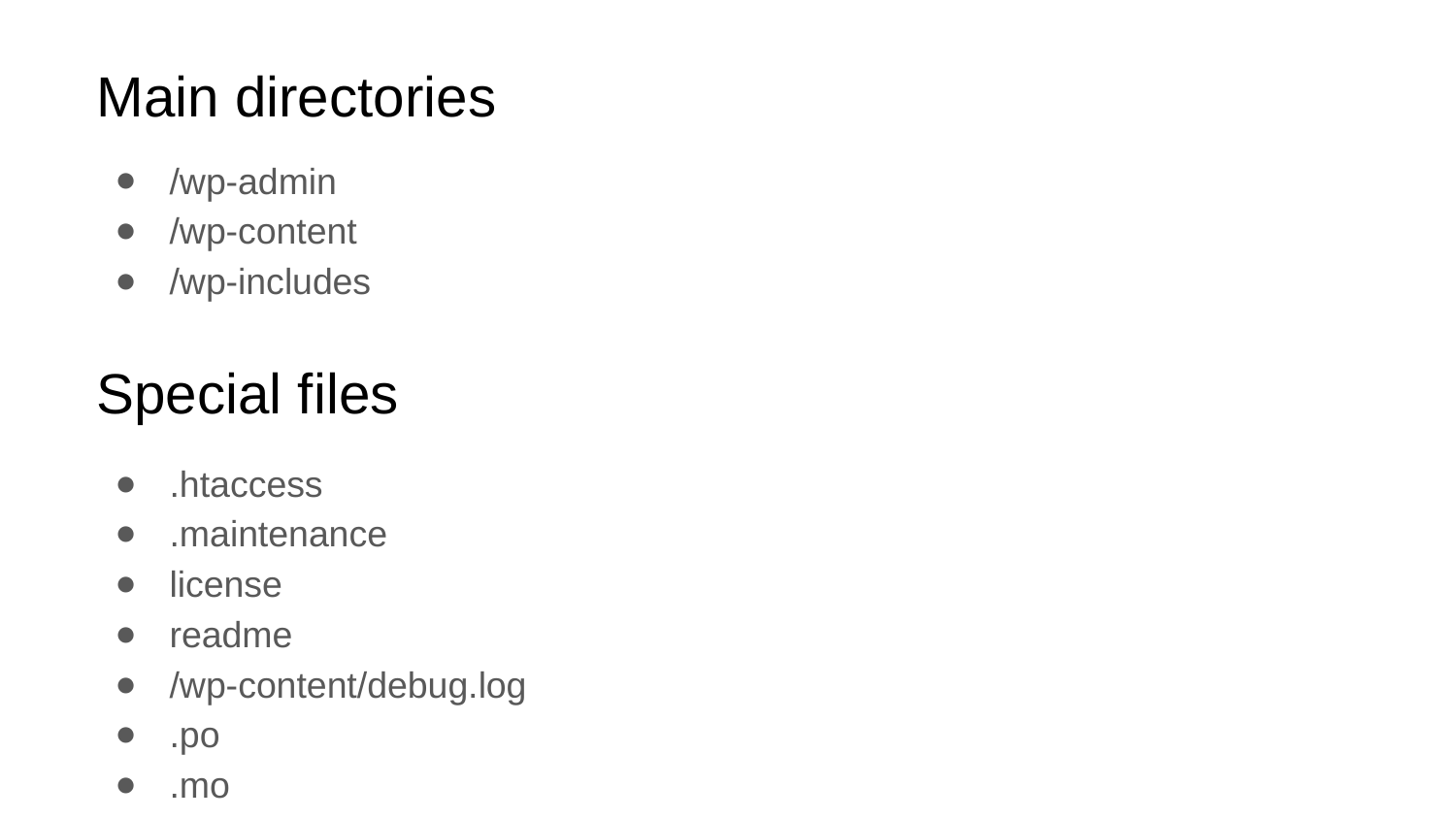

# Main directories
/wp-admin
/wp-content
/wp-includes
Special files
.htaccess
.maintenance
license
readme
/wp-content/debug.log
.po
.mo